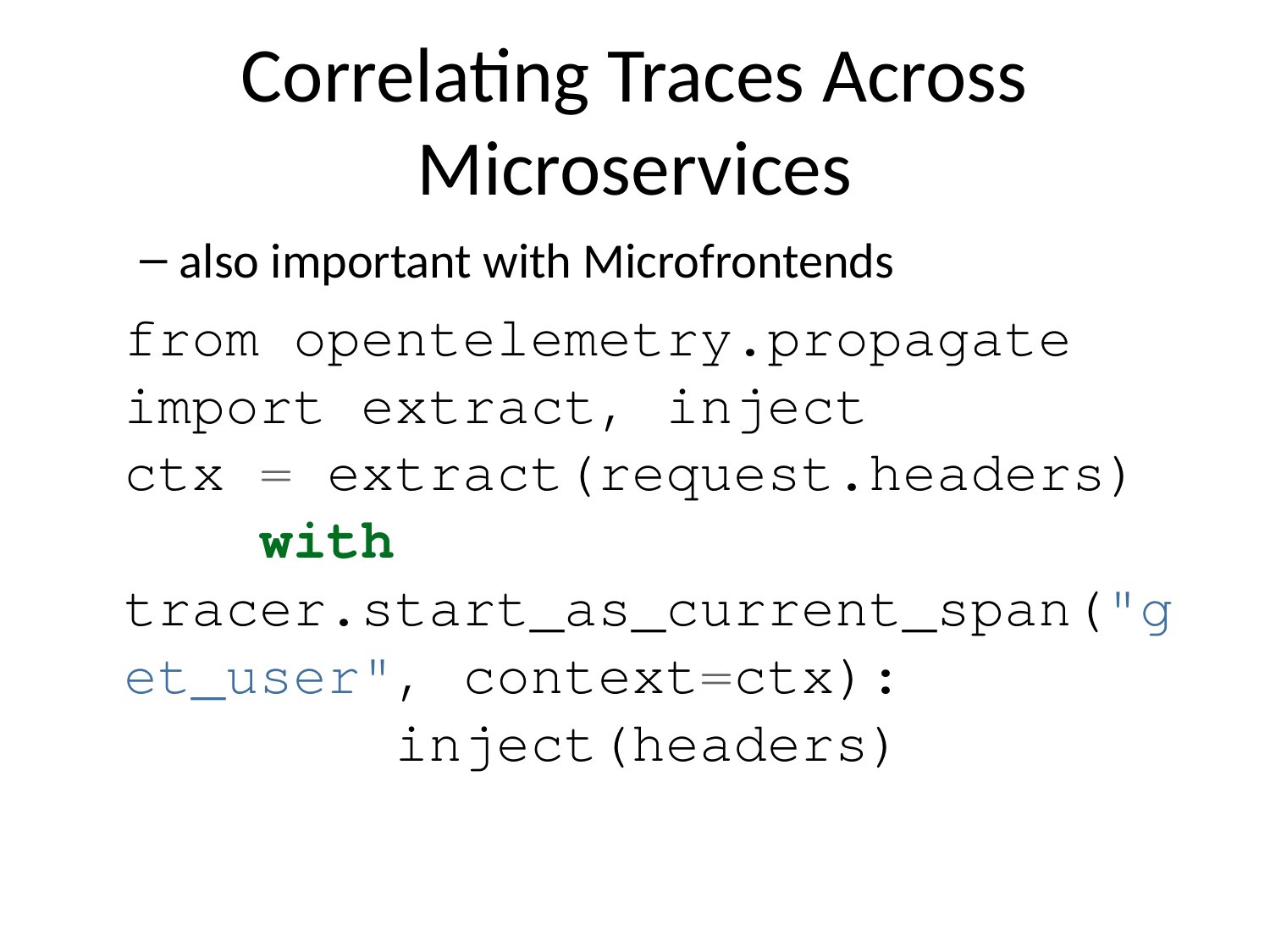

# Correlating Traces Across Microservices
also important with Microfrontends
from opentelemetry.propagate import extract, inject
ctx = extract(request.headers)
    with tracer.start_as_current_span("get_user", context=ctx):
        inject(headers)